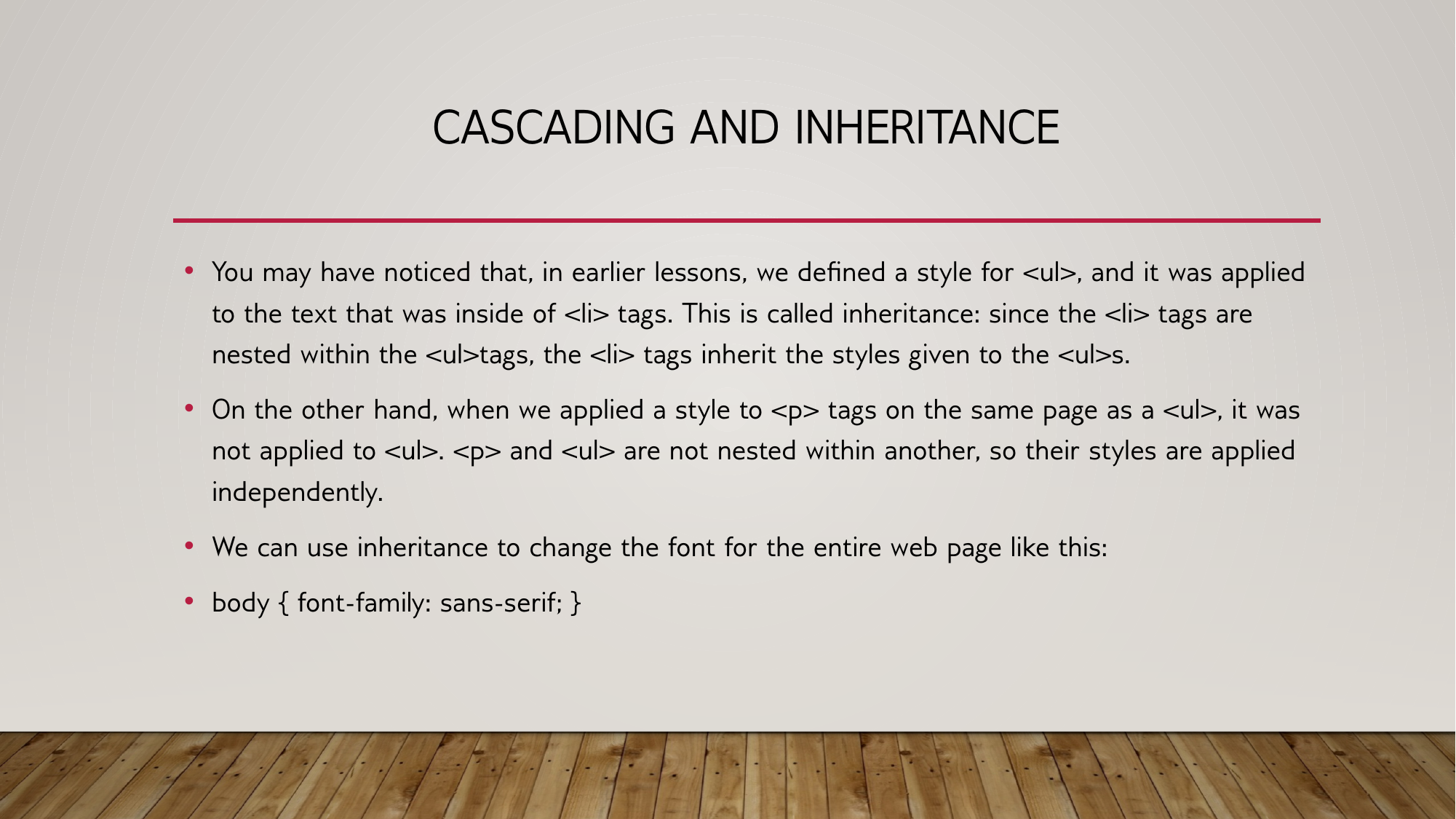

# Cascading and Inheritance
You may have noticed that, in earlier lessons, we defined a style for <ul>, and it was applied to the text that was inside of <li> tags. This is called inheritance: since the <li> tags are nested within the <ul>tags, the <li> tags inherit the styles given to the <ul>s.
On the other hand, when we applied a style to <p> tags on the same page as a <ul>, it was not applied to <ul>. <p> and <ul> are not nested within another, so their styles are applied independently.
We can use inheritance to change the font for the entire web page like this:
body { font-family: sans-serif; }